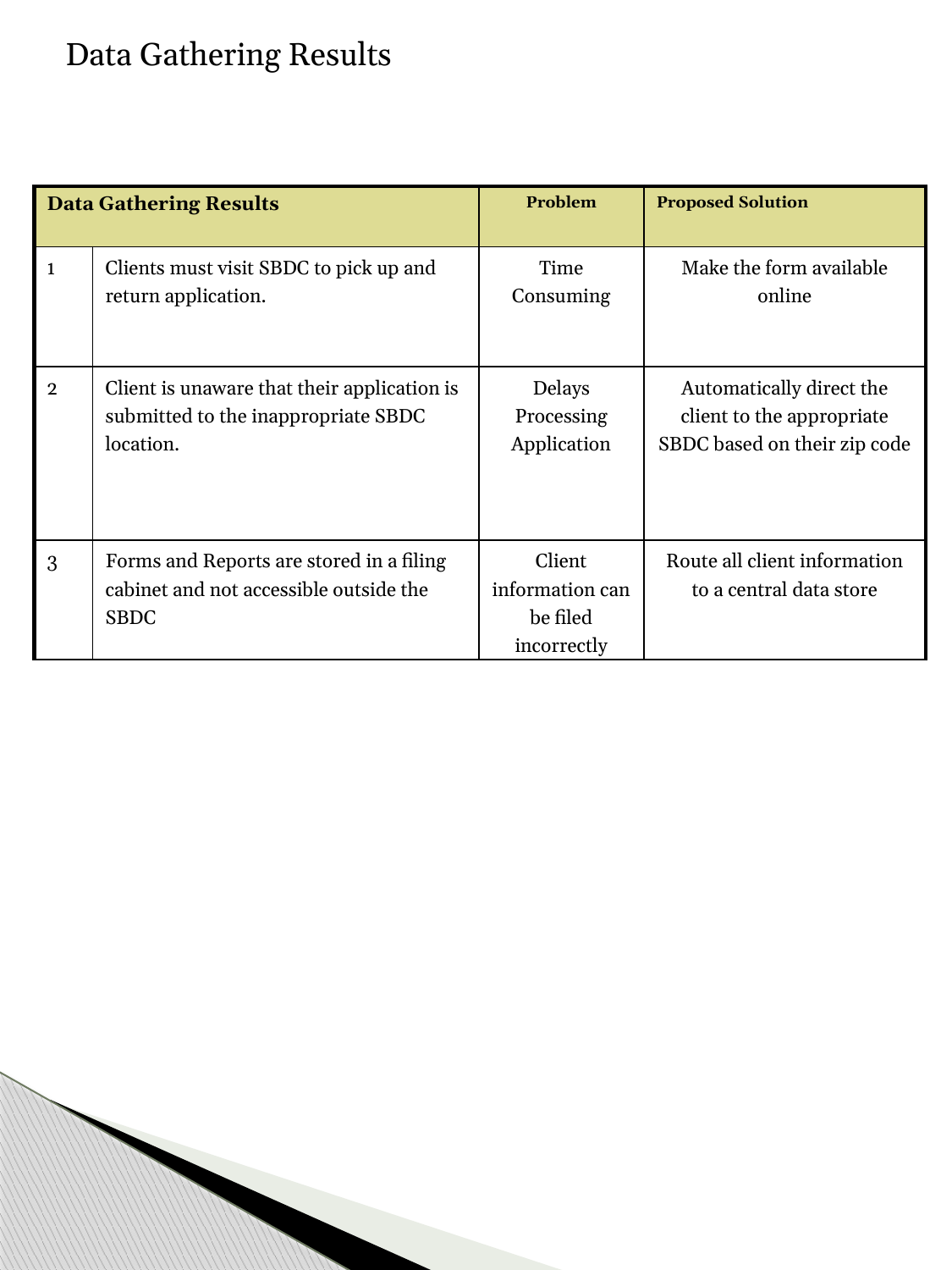

Data Gathering Results
| Data Gathering Results |  | Problem | Proposed Solution |
| --- | --- | --- | --- |
| 1 | Clients must visit SBDC to pick up and return application. | Time Consuming | Make the form available online |
| 2 | Client is unaware that their application is submitted to the inappropriate SBDC location. | Delays Processing Application | Automatically direct the client to the appropriate SBDC based on their zip code |
| 3 | Forms and Reports are stored in a filing cabinet and not accessible outside the SBDC | Client information can be filed incorrectly | Route all client information to a central data store |